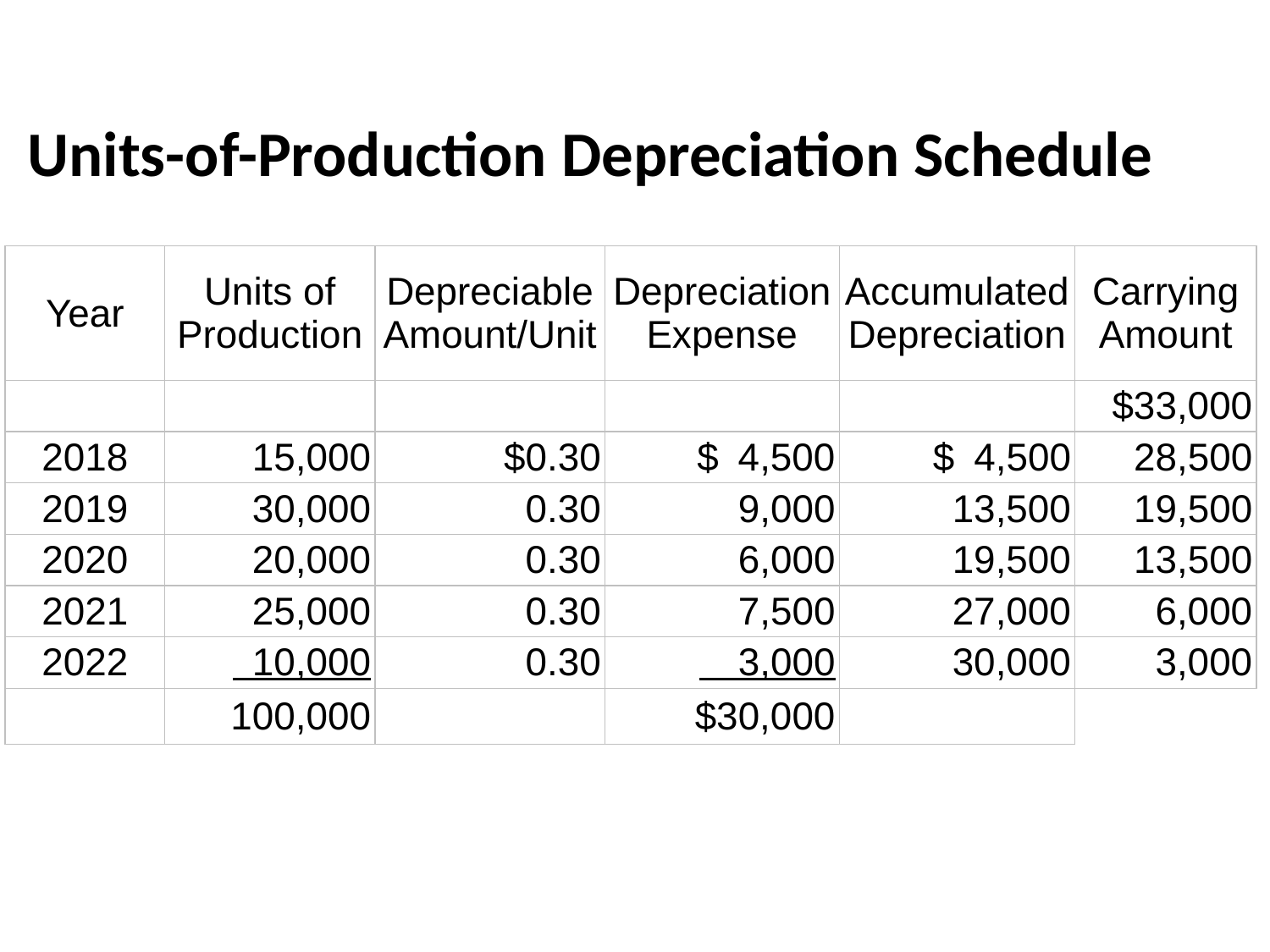

Units-of-Production Depreciation Schedule
| Year | Units of Production | Depreciable Amount/Unit | Depreciation Expense | Accumulated Depreciation | Carrying Amount |
| --- | --- | --- | --- | --- | --- |
|  |  |  |  |  | $33,000 |
| 2018 | 15,000 | $0.30 | $ 4,500 | $ 4,500 | 28,500 |
| 2019 | 30,000 | 0.30 | 9,000 | 13,500 | 19,500 |
| 2020 | 20,000 | 0.30 | 6,000 | 19,500 | 13,500 |
| 2021 | 25,000 | 0.30 | 7,500 | 27,000 | 6,000 |
| 2022 | 10,000 | 0.30 | 3,000 | 30,000 | 3,000 |
|  | 100,000 |  | $30,000 |  |  |